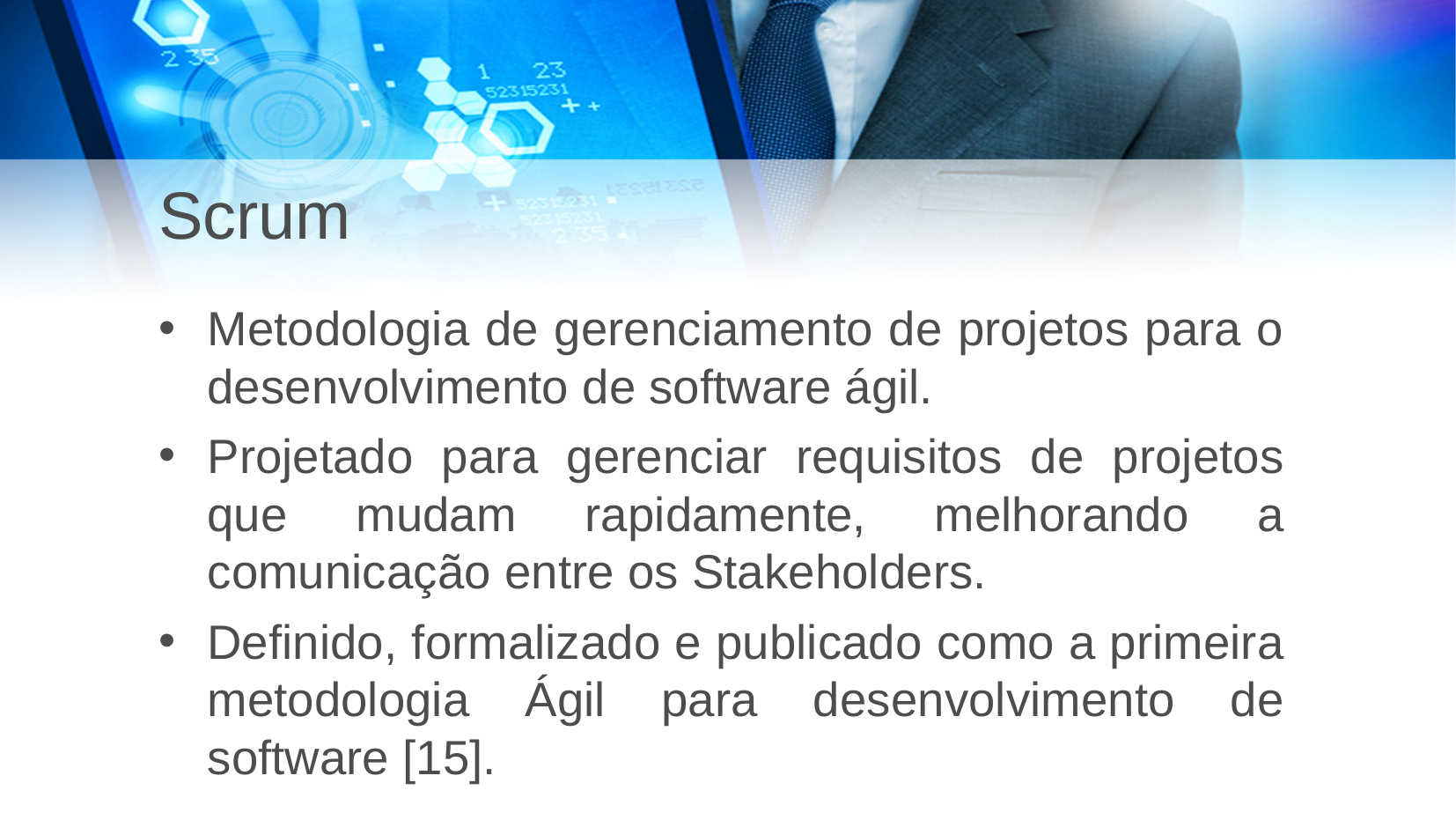

Scrum
Metodologia de gerenciamento de projetos para o desenvolvimento de software ágil.
Projetado para gerenciar requisitos de projetos que mudam rapidamente, melhorando a comunicação entre os Stakeholders.
Definido, formalizado e publicado como a primeira metodologia Ágil para desenvolvimento de software [15].